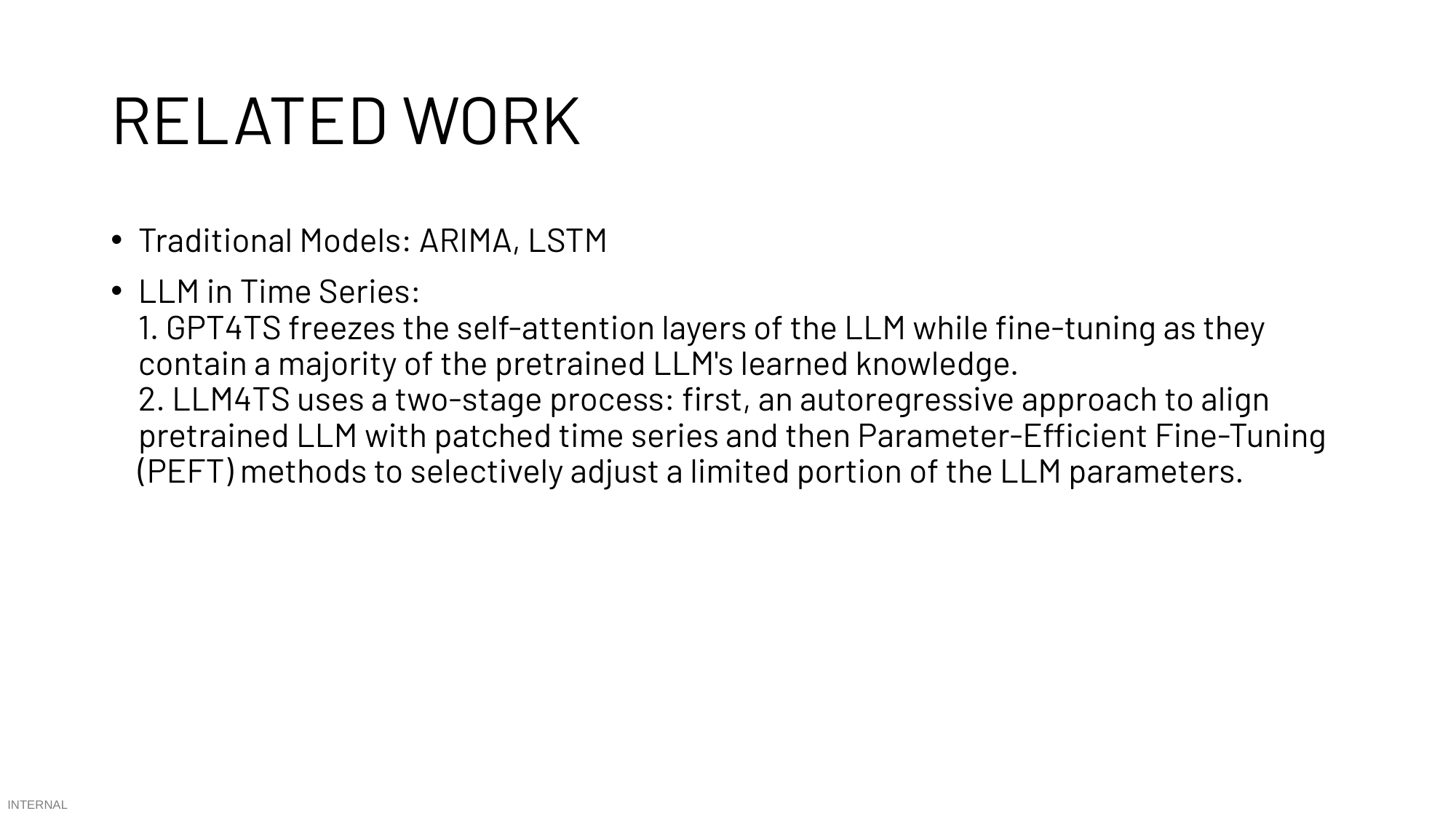

# RELATED WORK
Traditional Models: ARIMA, LSTM
LLM in Time Series:
1. GPT4TS freezes the self-attention layers of the LLM while fine-tuning as they contain a majority of the pretrained LLM's learned knowledge.
2. LLM4TS uses a two-stage process: first, an autoregressive approach to align pretrained LLM with patched time series and then Parameter-Efficient Fine-Tuning (PEFT) methods to selectively adjust a limited portion of the LLM parameters.